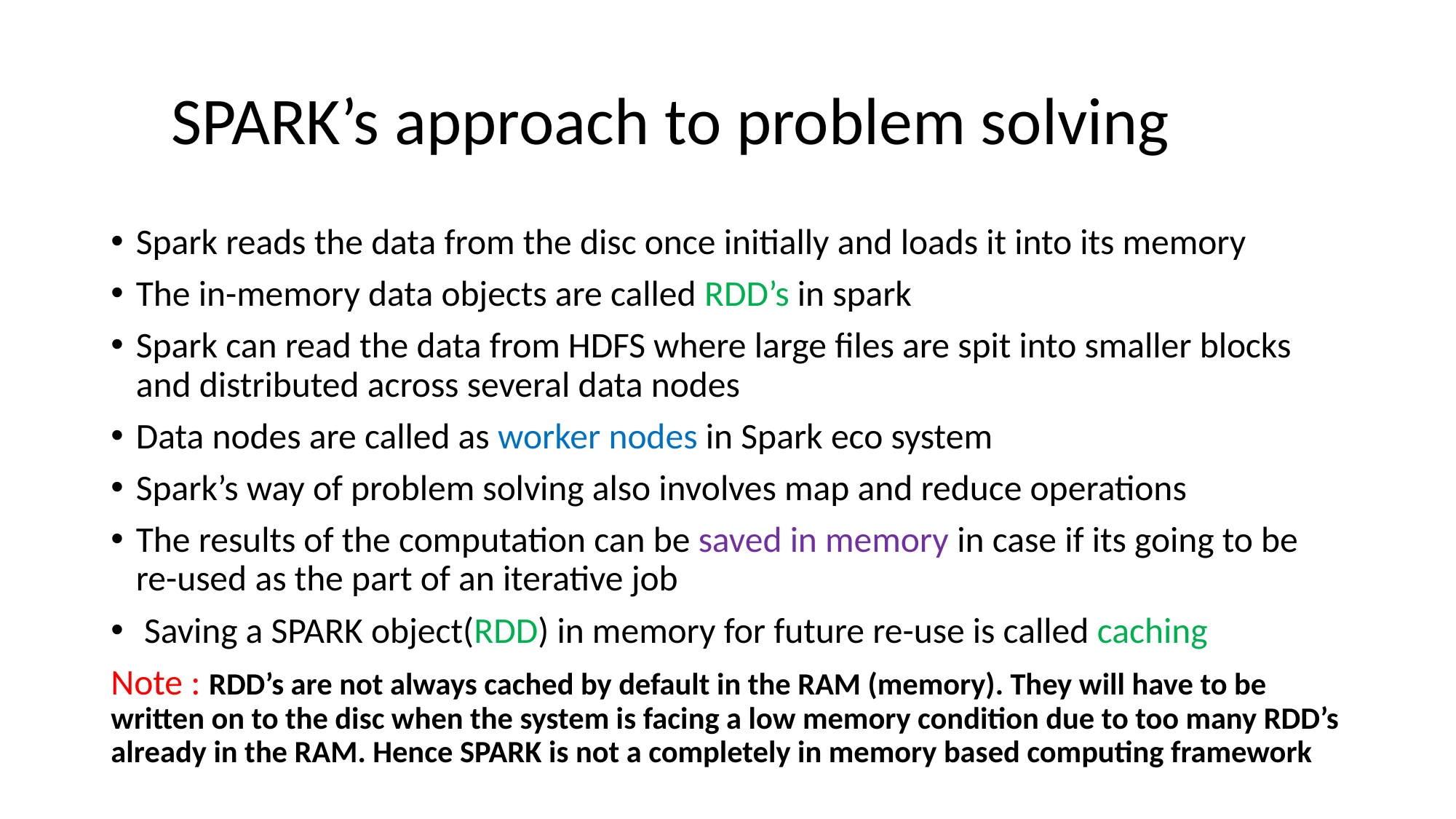

# SPARK’s approach to problem solving
Spark reads the data from the disc once initially and loads it into its memory
The in-memory data objects are called RDD’s in spark
Spark can read the data from HDFS where large files are spit into smaller blocks and distributed across several data nodes
Data nodes are called as worker nodes in Spark eco system
Spark’s way of problem solving also involves map and reduce operations
The results of the computation can be saved in memory in case if its going to be re-used as the part of an iterative job
 Saving a SPARK object(RDD) in memory for future re-use is called caching
Note : RDD’s are not always cached by default in the RAM (memory). They will have to be written on to the disc when the system is facing a low memory condition due to too many RDD’s already in the RAM. Hence SPARK is not a completely in memory based computing framework